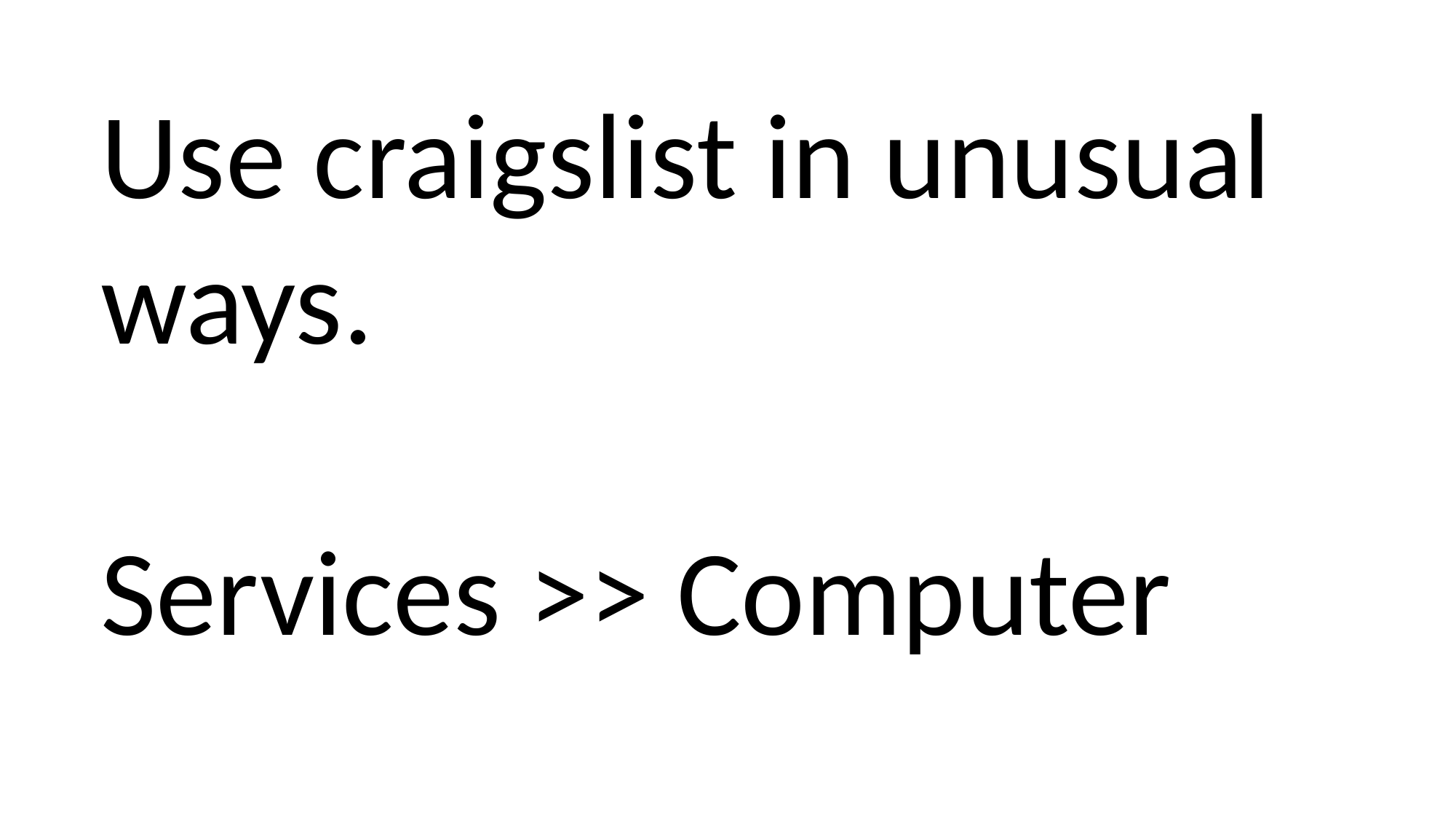

Use craigslist in unusual ways.
Services >> Computer